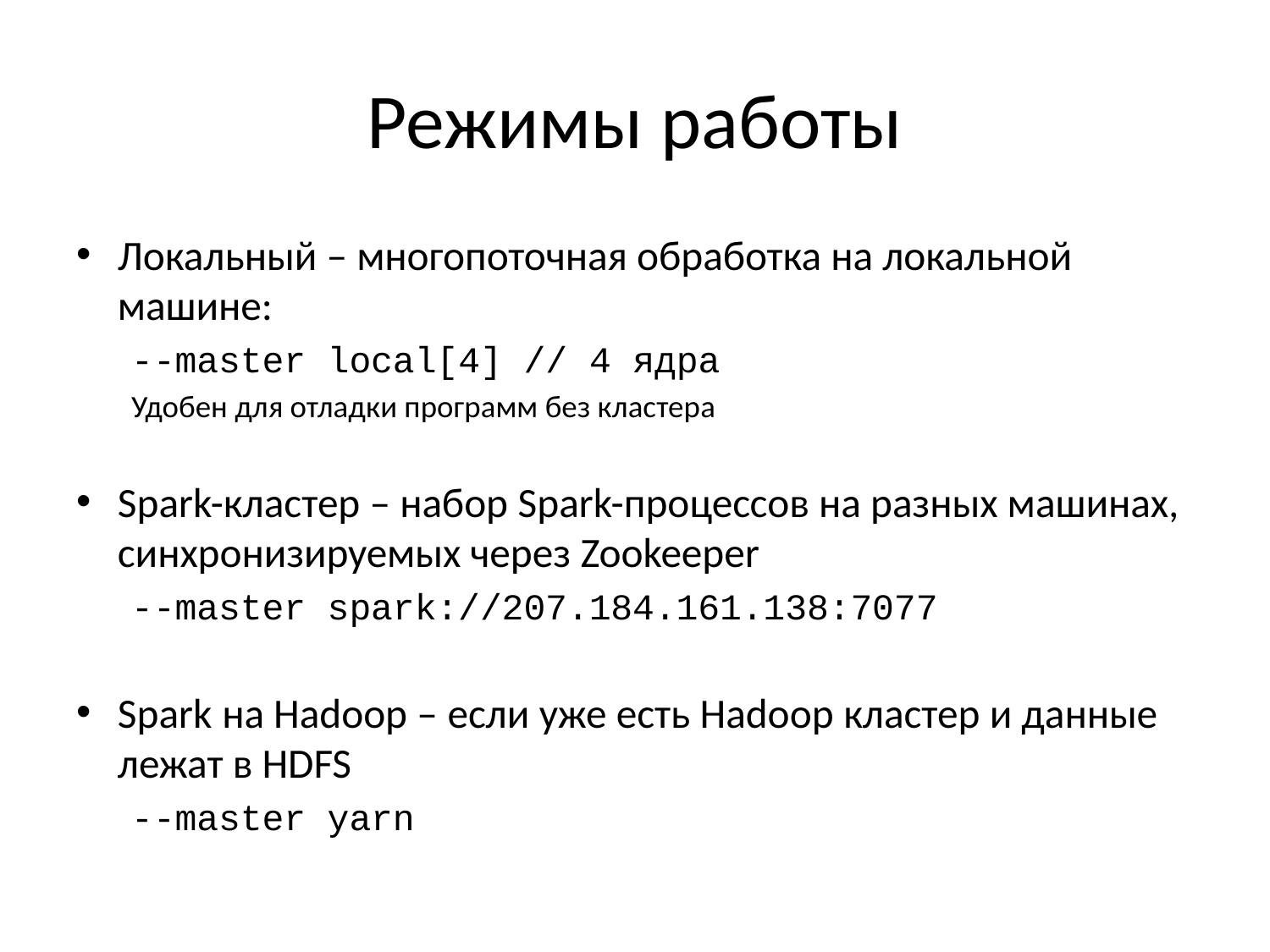

# Режимы работы
Локальный – многопоточная обработка на локальной машине:
--master local[4] // 4 ядра
Удобен для отладки программ без кластера

Spark-кластер – набор Spark-процессов на разных машинах, синхронизируемых через Zookeeper
--master spark://207.184.161.138:7077

Spark на Hadoop – если уже есть Hadoop кластер и данные лежат в HDFS
--master yarn